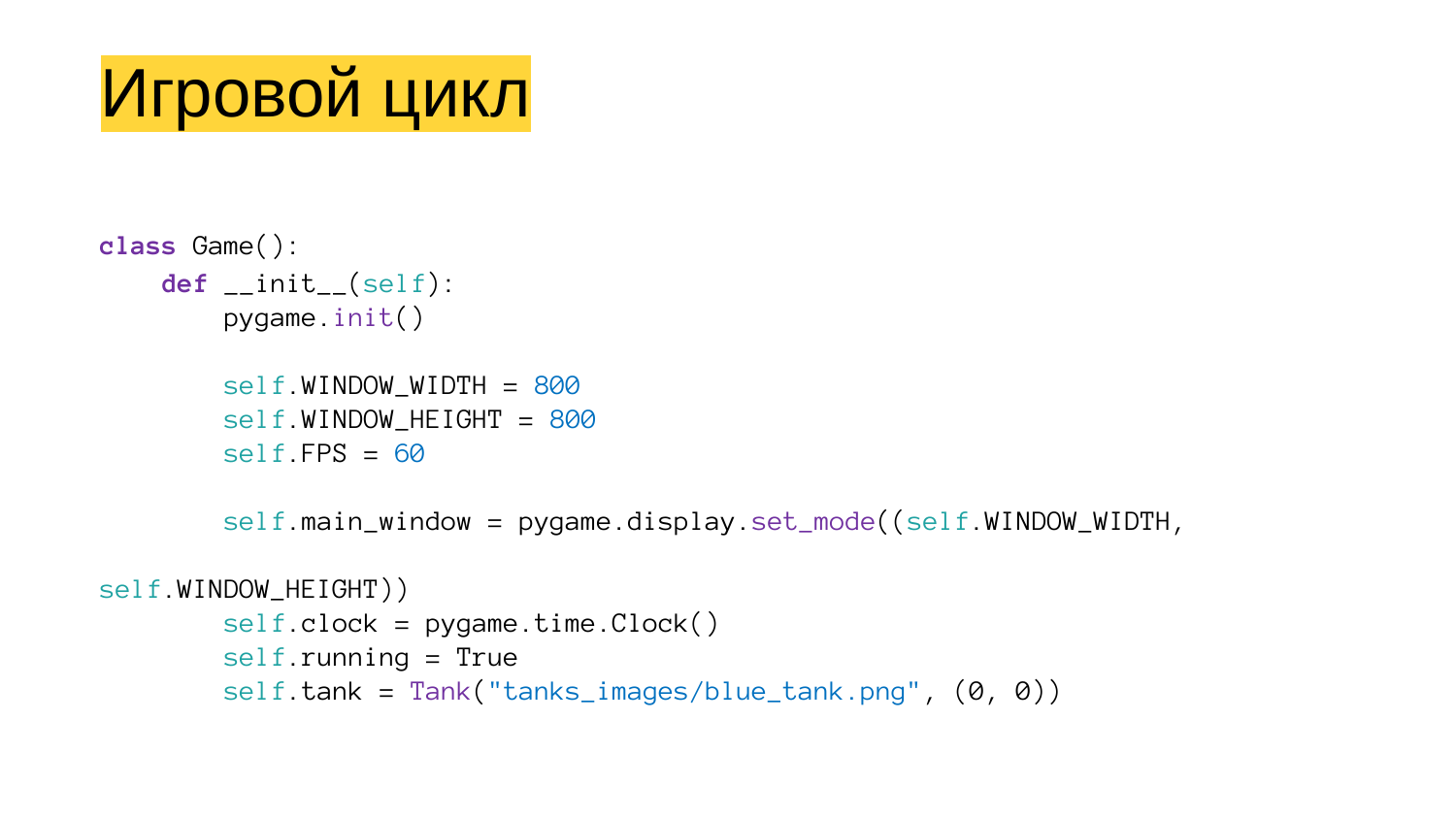

Игровой цикл
class Game():
    def __init__(self):
        pygame.init()
        self.WINDOW_WIDTH = 800
        self.WINDOW_HEIGHT = 800
        self.FPS = 60
        self.main_window = pygame.display.set_mode((self.WINDOW_WIDTH,                    					self.WINDOW_HEIGHT))
        self.clock = pygame.time.Clock()
        self.running = True
        self.tank = Tank("tanks_images/blue_tank.png", (0, 0))